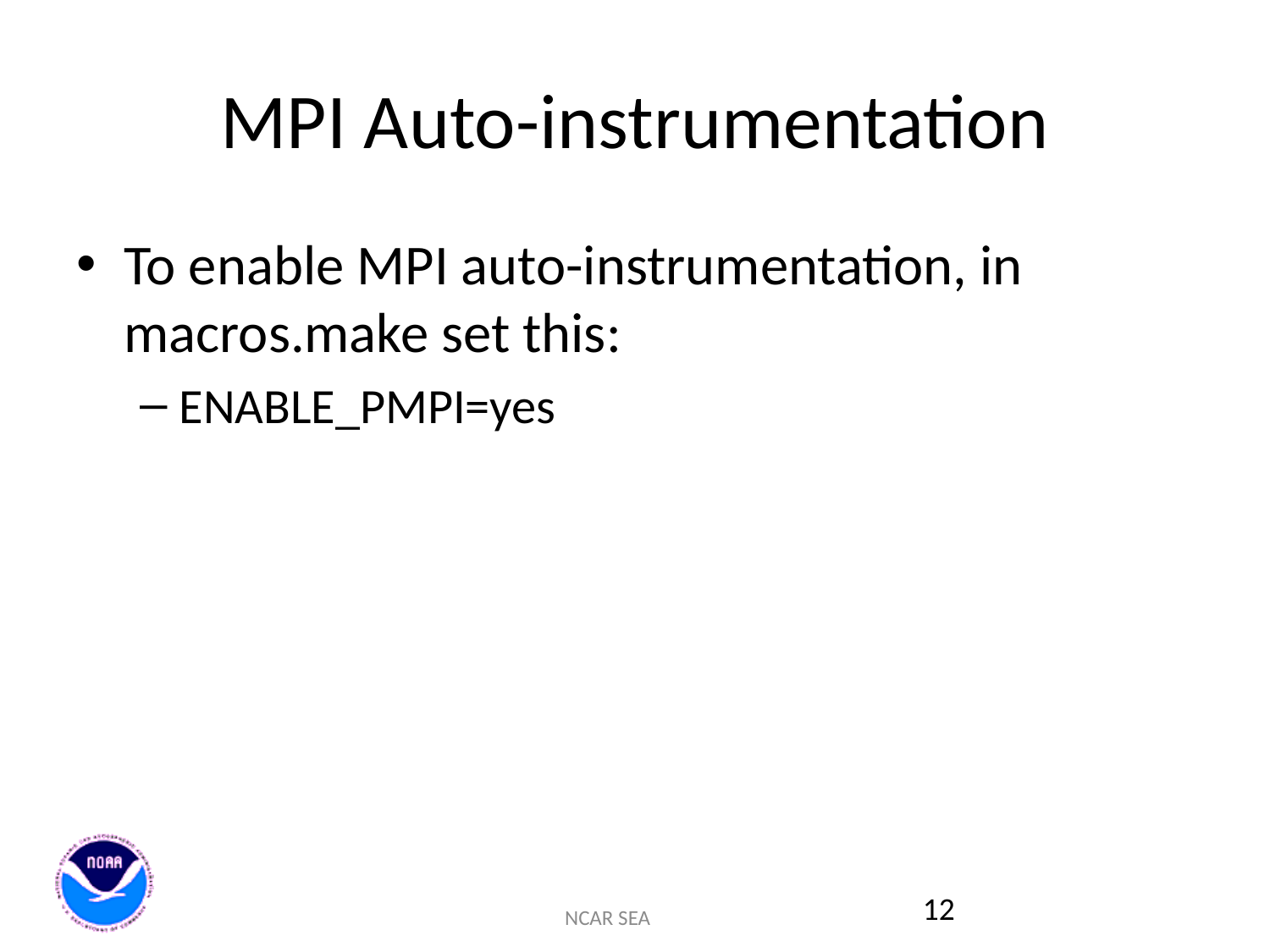

# MPI Auto-instrumentation
To enable MPI auto-instrumentation, in macros.make set this:
ENABLE_PMPI=yes

12
NCAR SEA